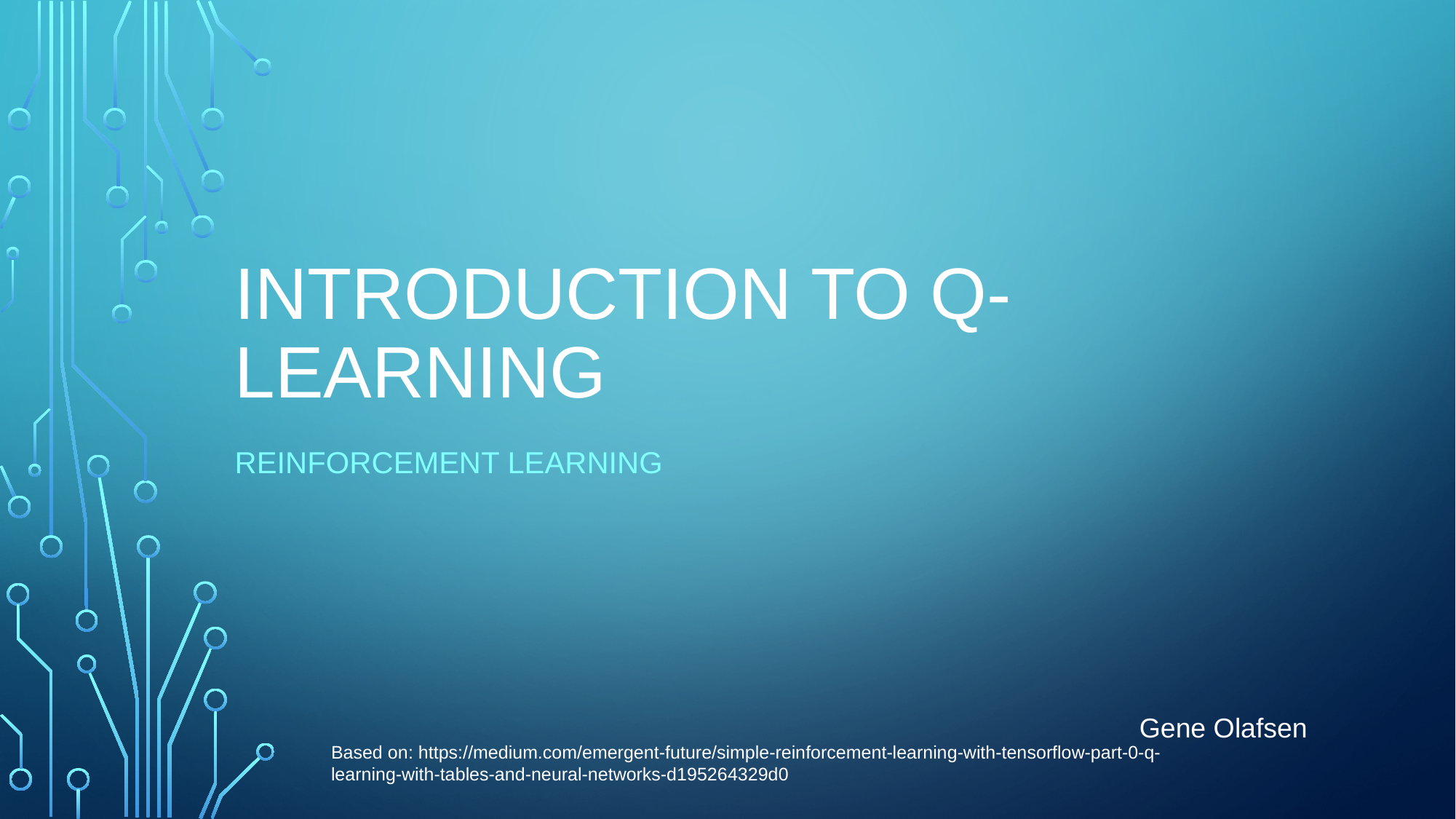

# Introduction to q-learning
Reinforcement learning
Gene Olafsen
Based on: https://medium.com/emergent-future/simple-reinforcement-learning-with-tensorflow-part-0-q-learning-with-tables-and-neural-networks-d195264329d0